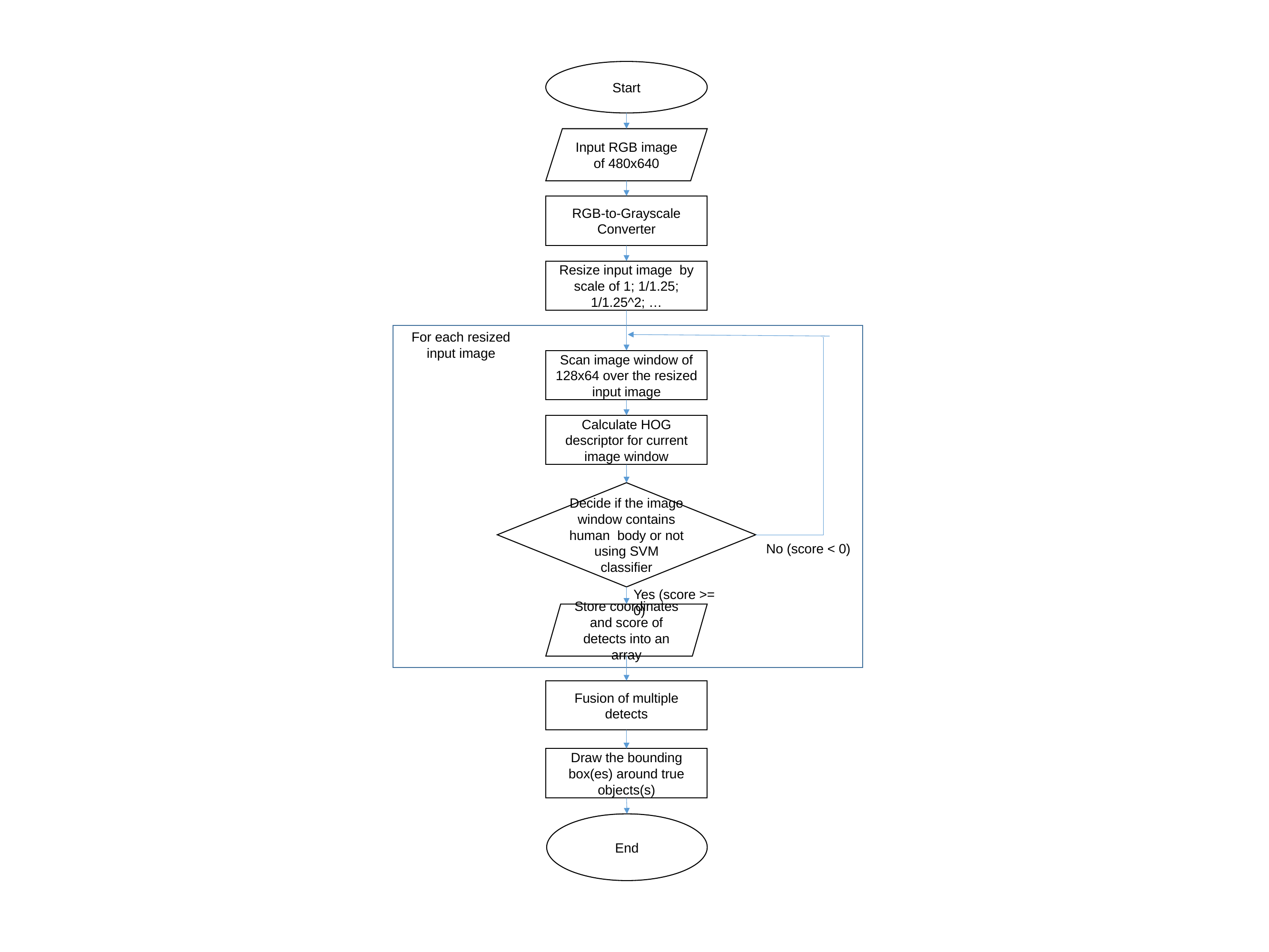

Start
Input RGB image of 480x640
RGB-to-Grayscale Converter
Resize input image  by scale of 1; 1/1.25; 1/1.25^2; …

For each resized input image
Scan image window of 128x64 over the resized input image
Calculate HOG descriptor for current image window
Decide if the image window contains human  body or not using SVM classifier
No (score < 0)
Yes (score >= 0)
Store coordinates and score of detects into an array
Fusion of multiple detects
Draw the bounding box(es) around true objects(s)
End